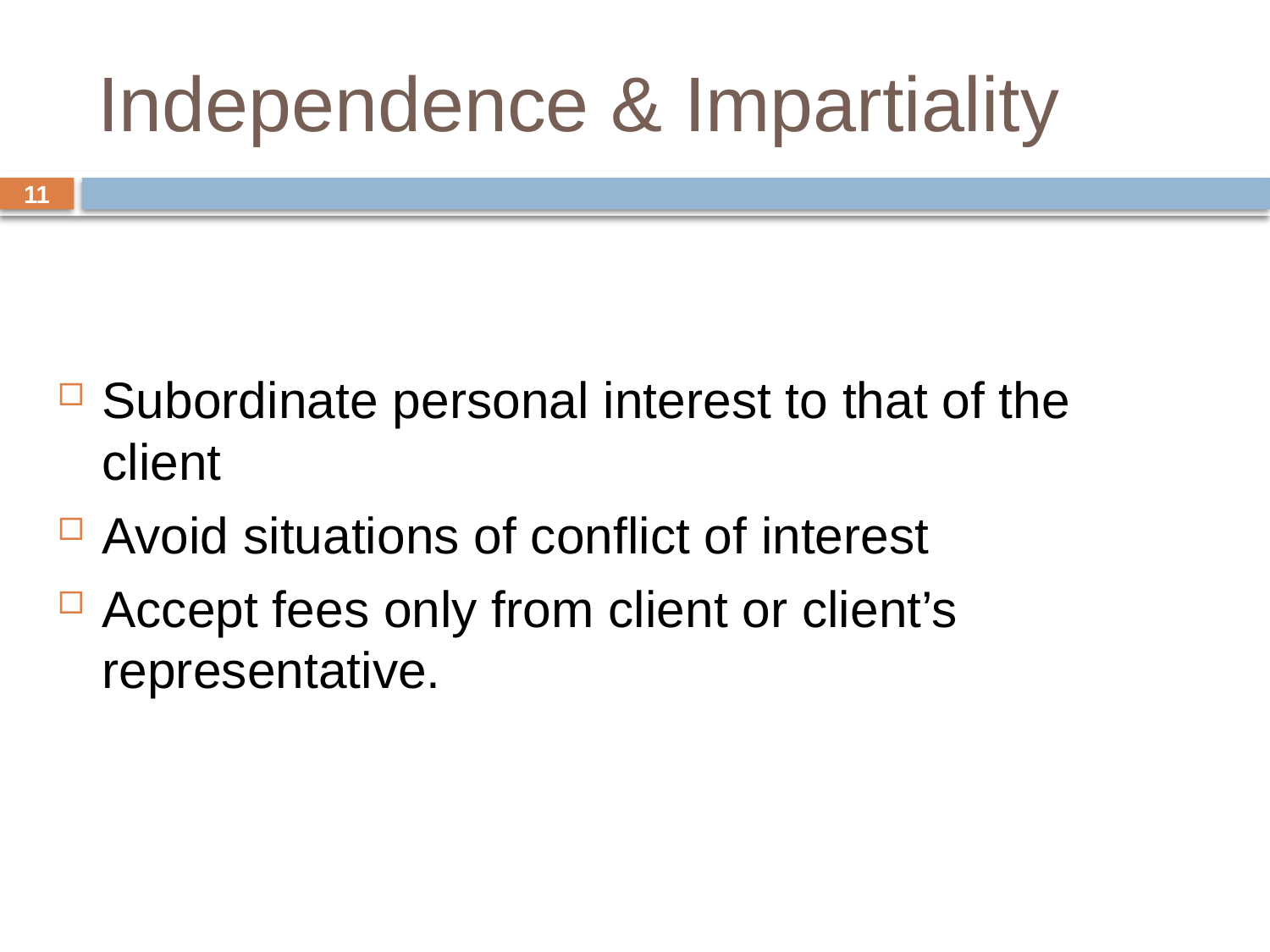

# Independence & Impartiality
11

Subordinate personal interest to that of the client
Avoid situations of conflict of interest
Accept fees only from client or client’s representative.